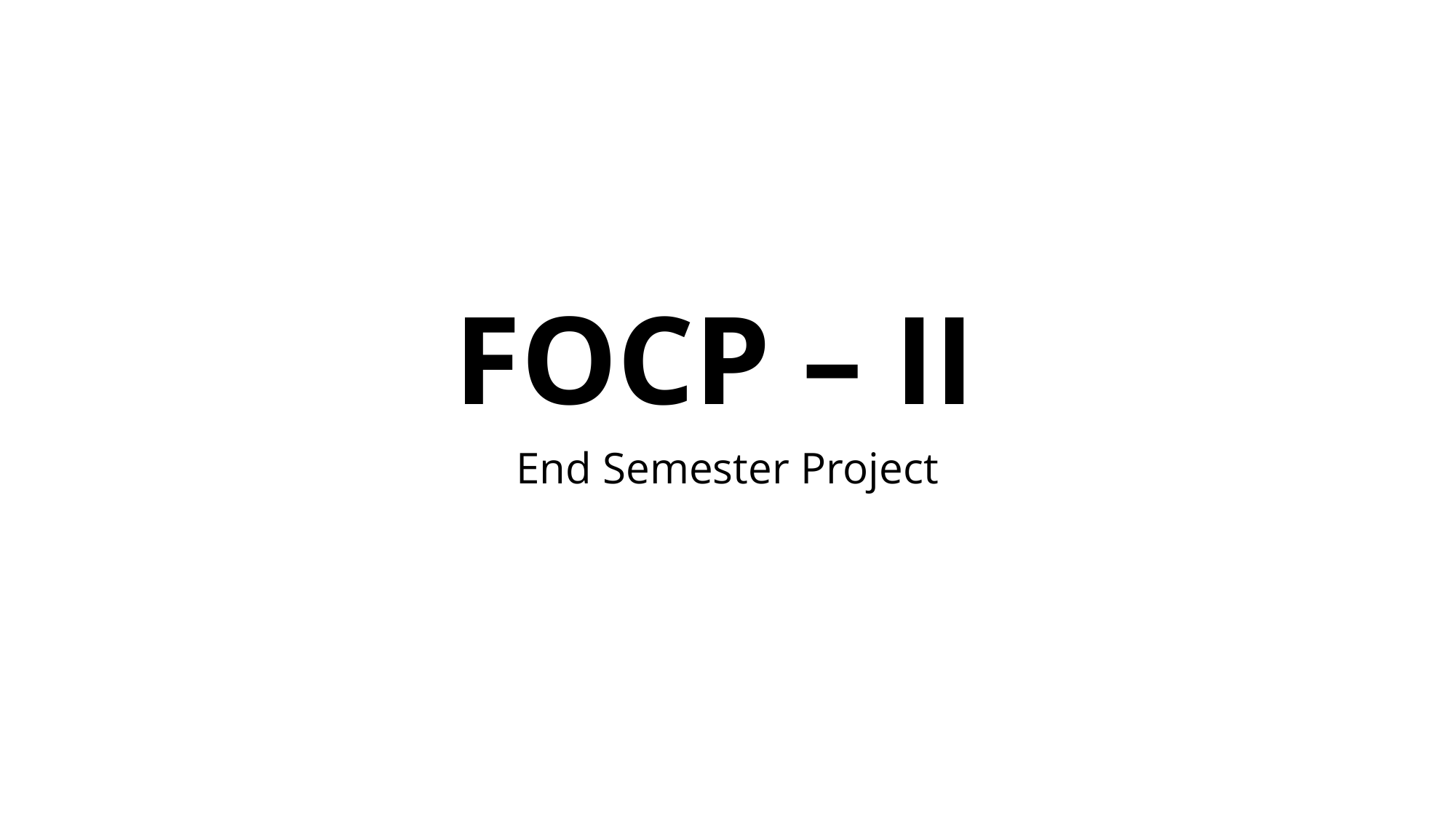

# FOCP – II
End Semester Project